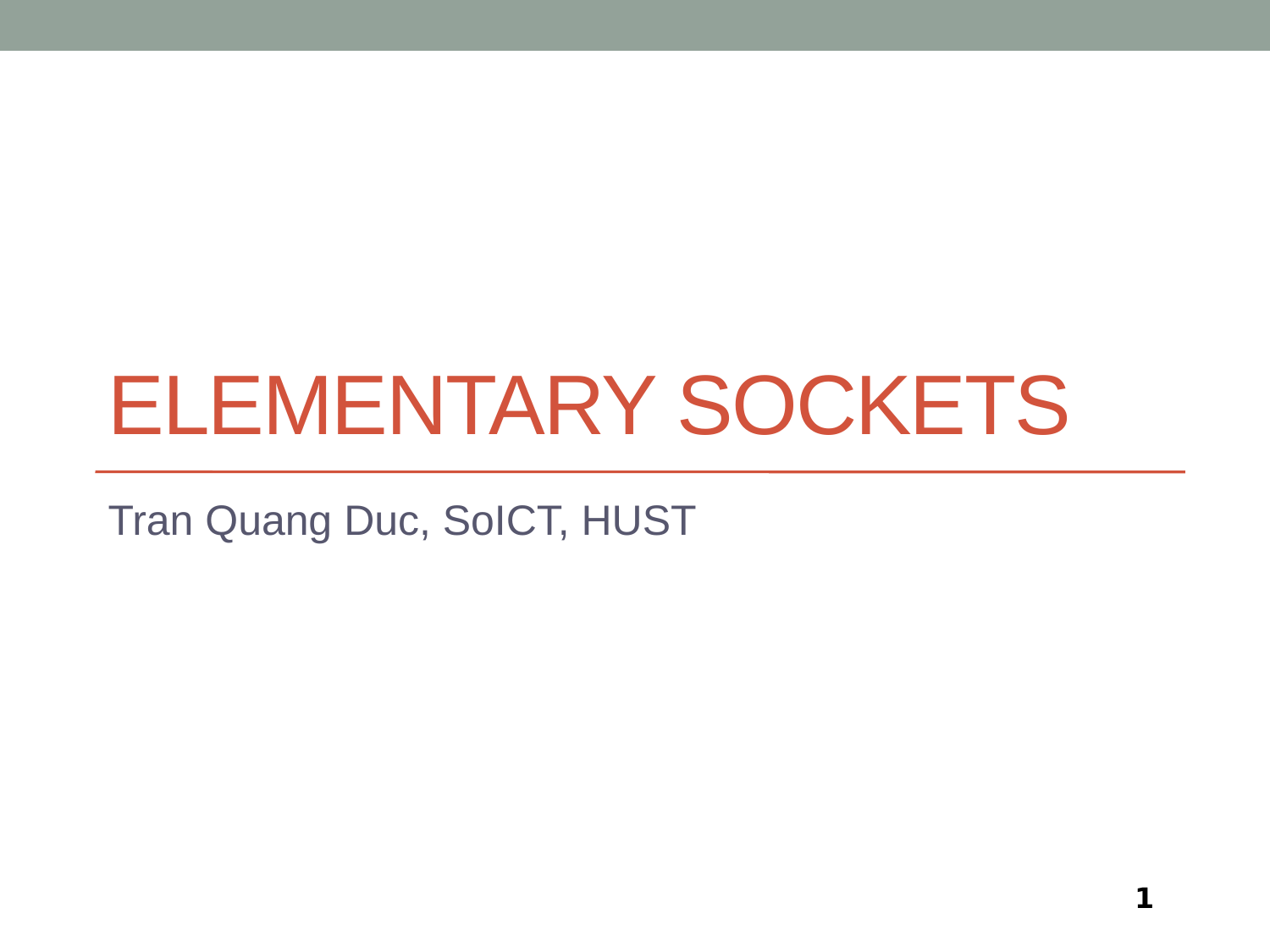

# elementary sockets
Tran Quang Duc, SoICT, HUST
1